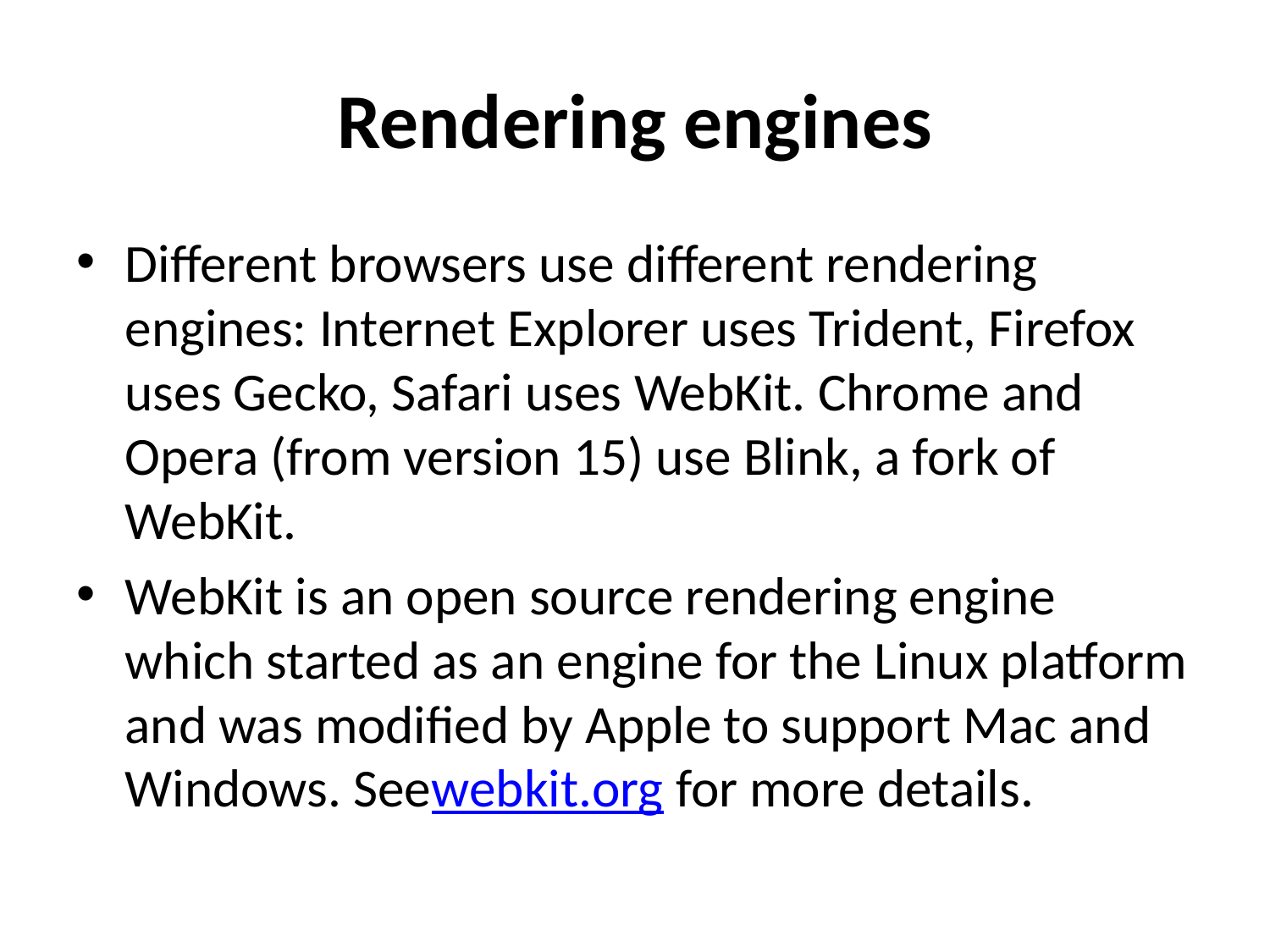

# Rendering engines
Different browsers use different rendering engines: Internet Explorer uses Trident, Firefox uses Gecko, Safari uses WebKit. Chrome and Opera (from version 15) use Blink, a fork of WebKit.
WebKit is an open source rendering engine which started as an engine for the Linux platform and was modified by Apple to support Mac and Windows. Seewebkit.org for more details.